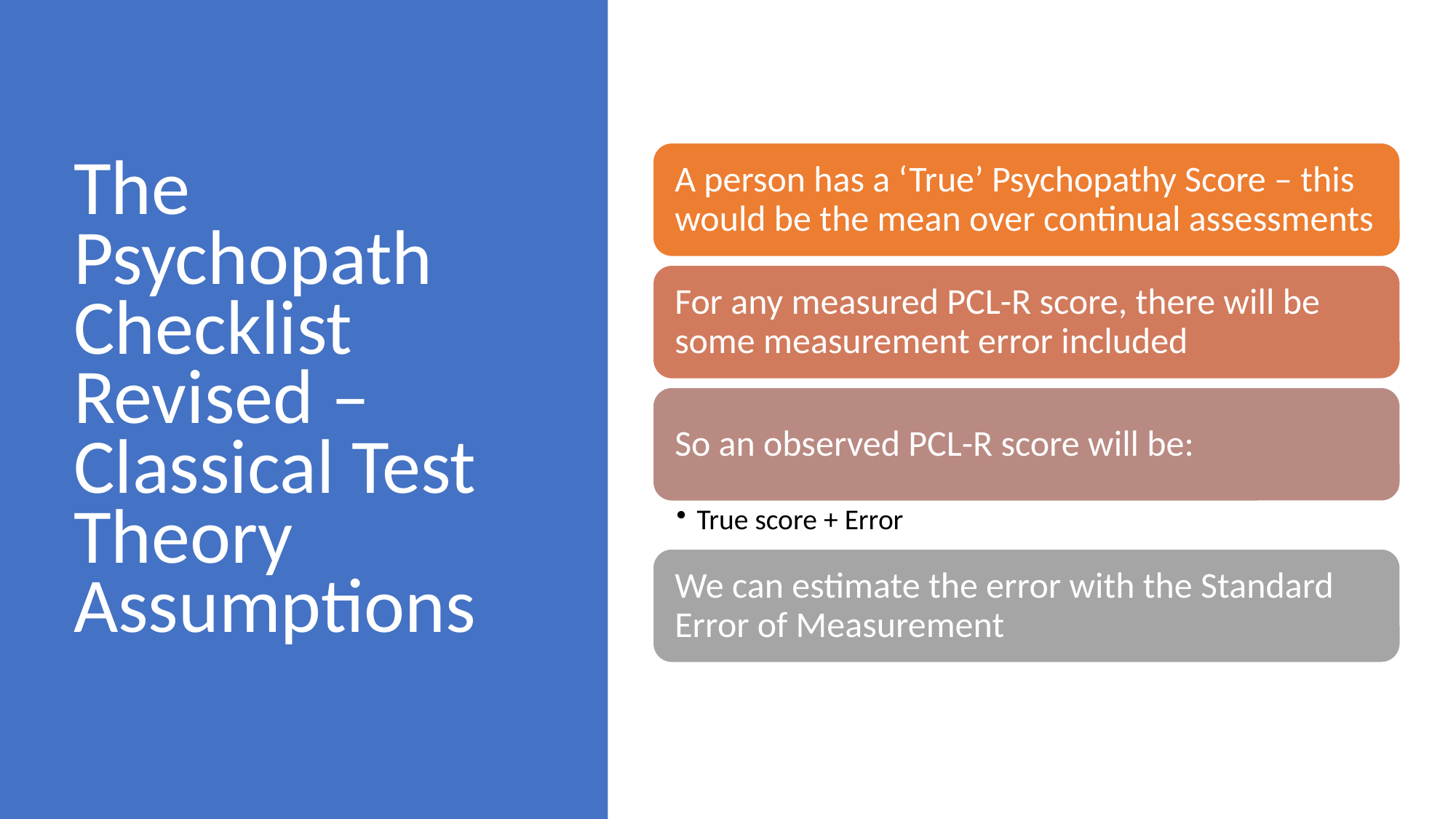

# The Psychopath Checklist Revised – Classical Test Theory Assumptions
A person has a ‘True’ Psychopathy Score – this would be the mean over continual assessments
For any measured PCL-R score, there will be some measurement error included
So an observed PCL-R score will be:
True score + Error
We can estimate the error with the Standard Error of Measurement